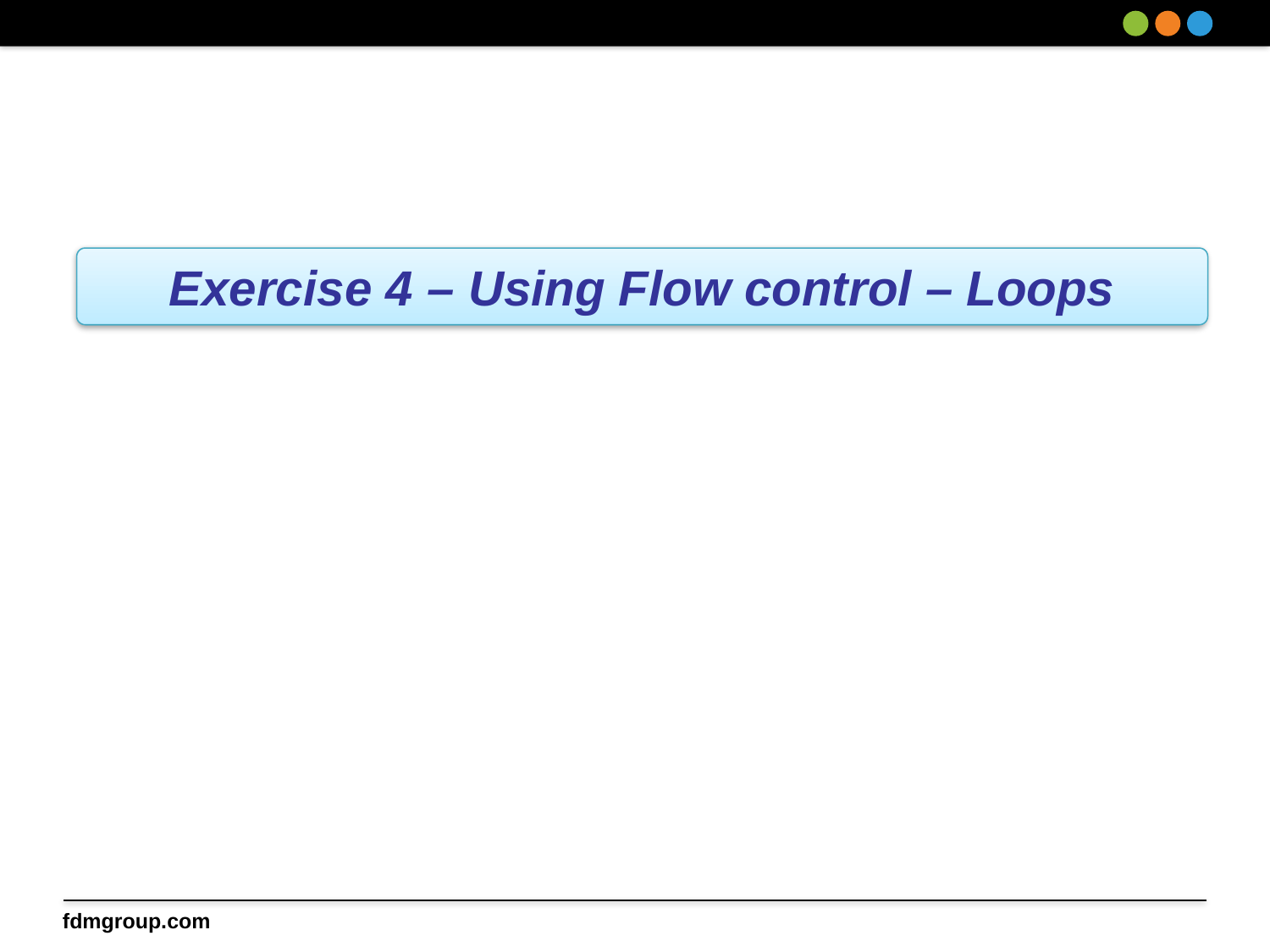

Exercise 4 – Using Flow control – Loops